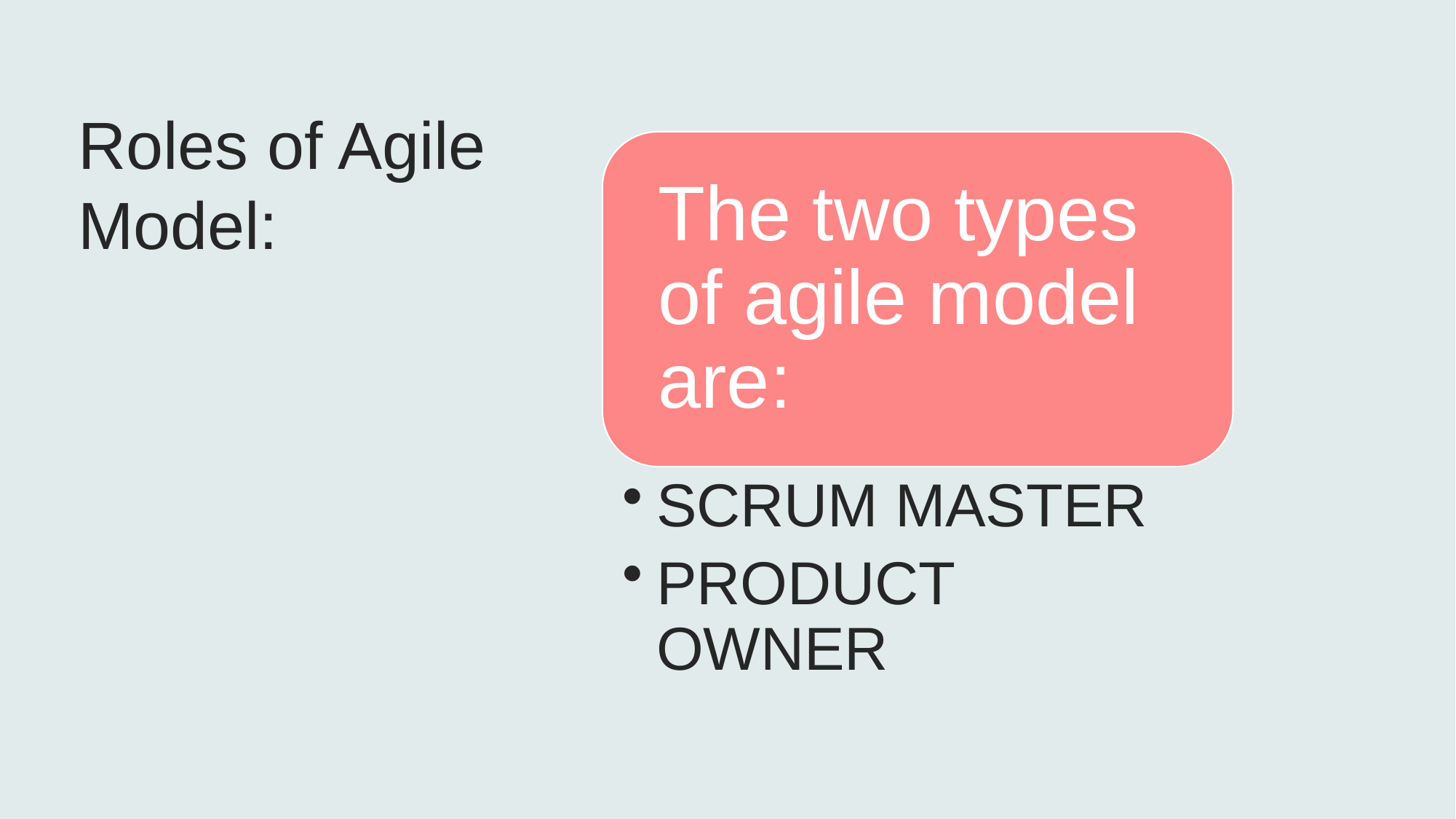

# Roles of Agile Model:
The two types of agile model are:
SCRUM MASTER
PRODUCT OWNER